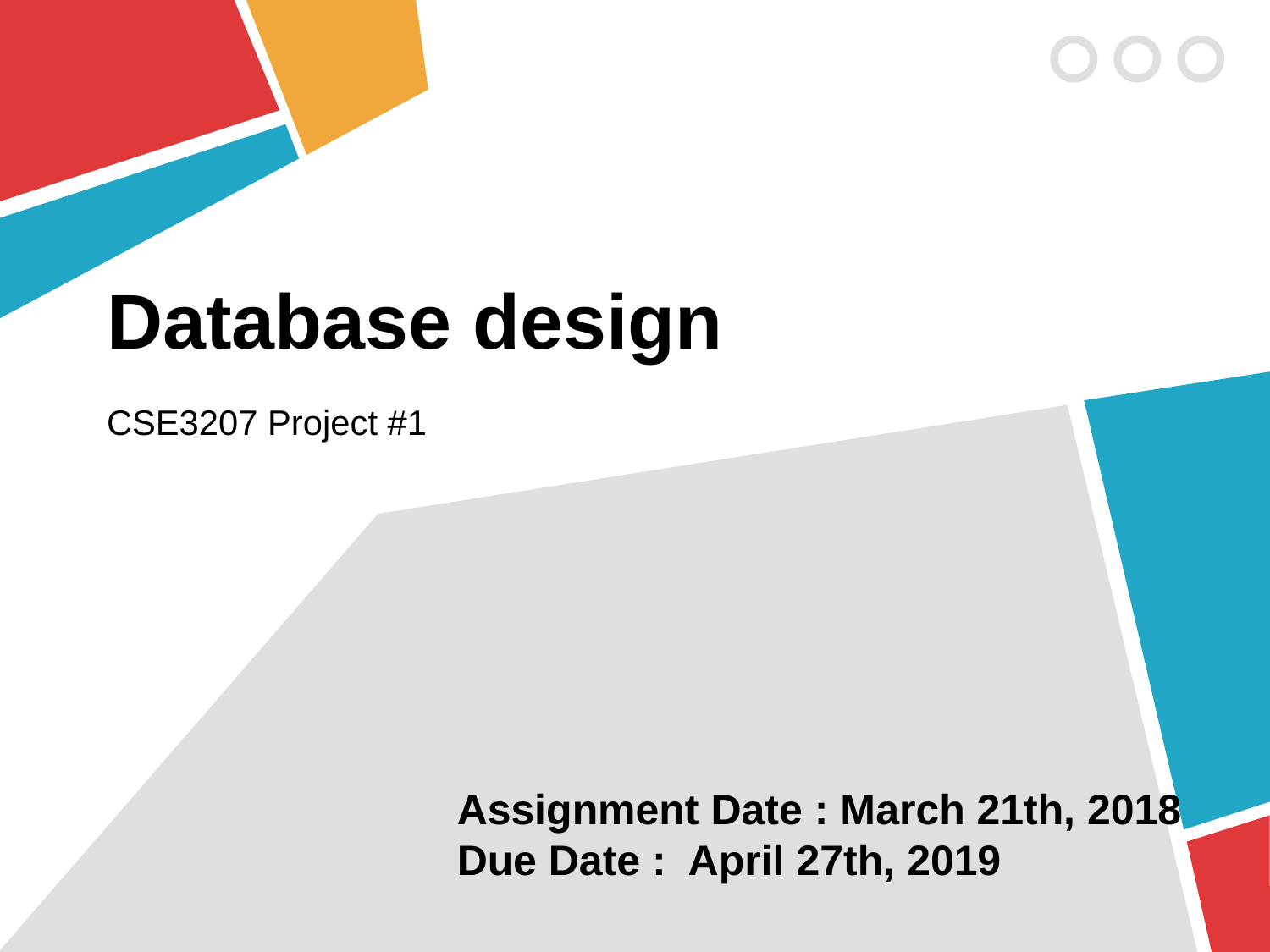

# Database design
CSE3207 Project #1
Assignment Date : March 21th, 2018
Due Date :  April 27th, 2019